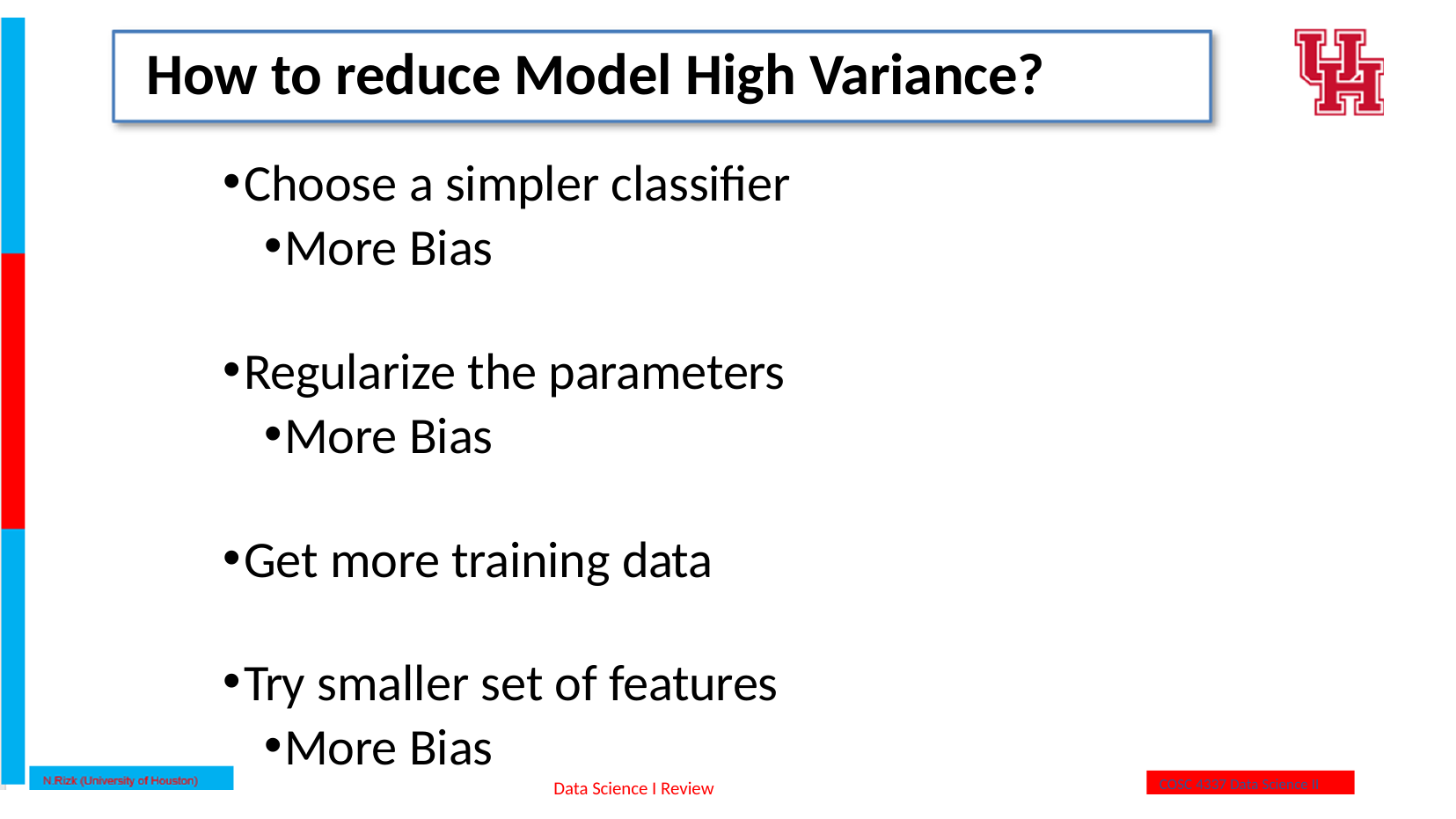

# How to reduce Model High Variance?
Choose a simpler classifier
More Bias

Regularize the parameters
More Bias

Get more training data

Try smaller set of features
More Bias